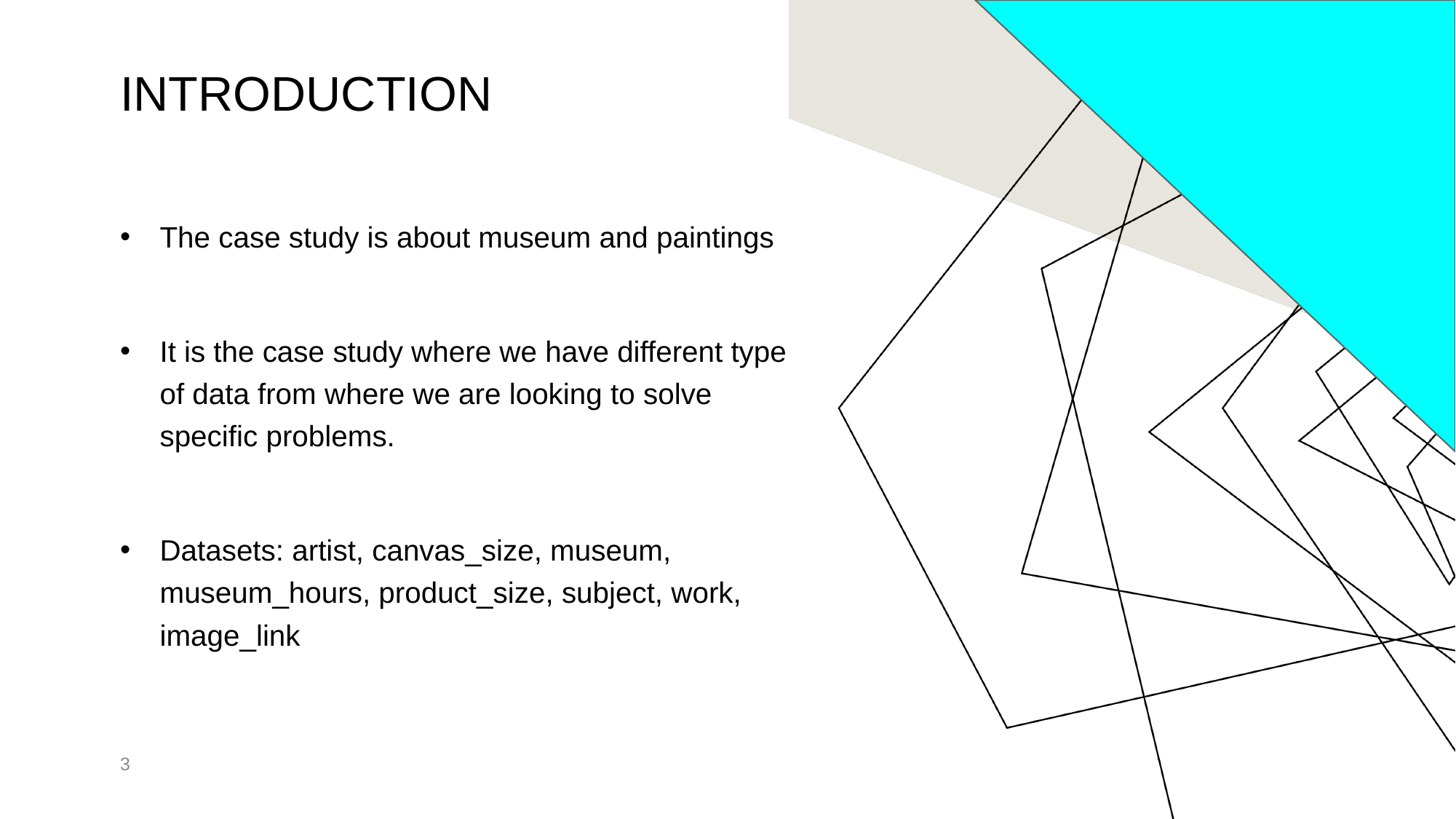

# Introduction
The case study is about museum and paintings

It is the case study where we have different type of data from where we are looking to solve specific problems.

Datasets: artist, canvas_size, museum, museum_hours, product_size, subject, work, image_link
3